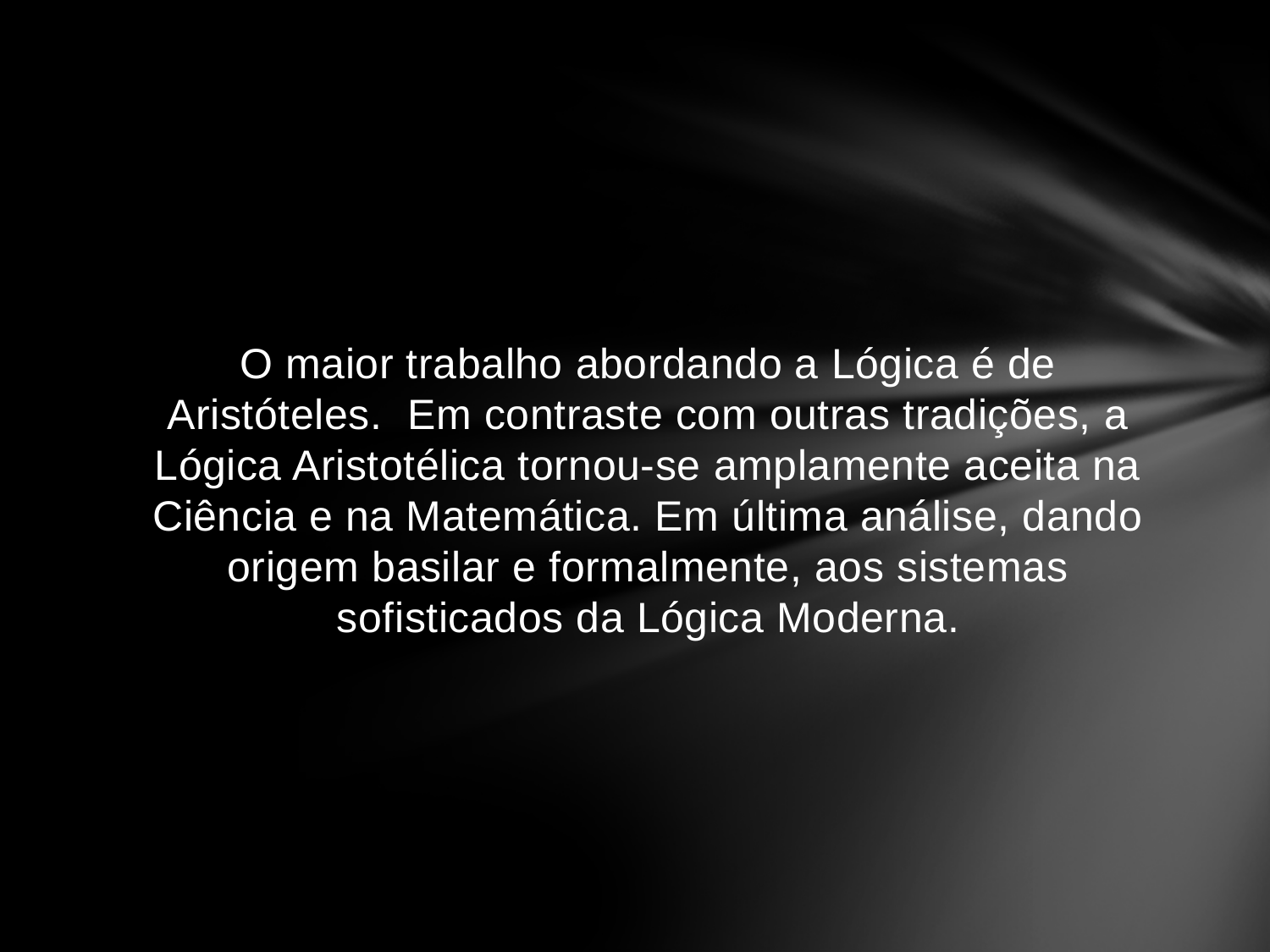

O maior trabalho abordando a Lógica é de Aristóteles.  Em contraste com outras tradições, a Lógica Aristotélica tornou-se amplamente aceita na Ciência e na Matemática. Em última análise, dando origem basilar e formalmente, aos sistemas sofisticados da Lógica Moderna.